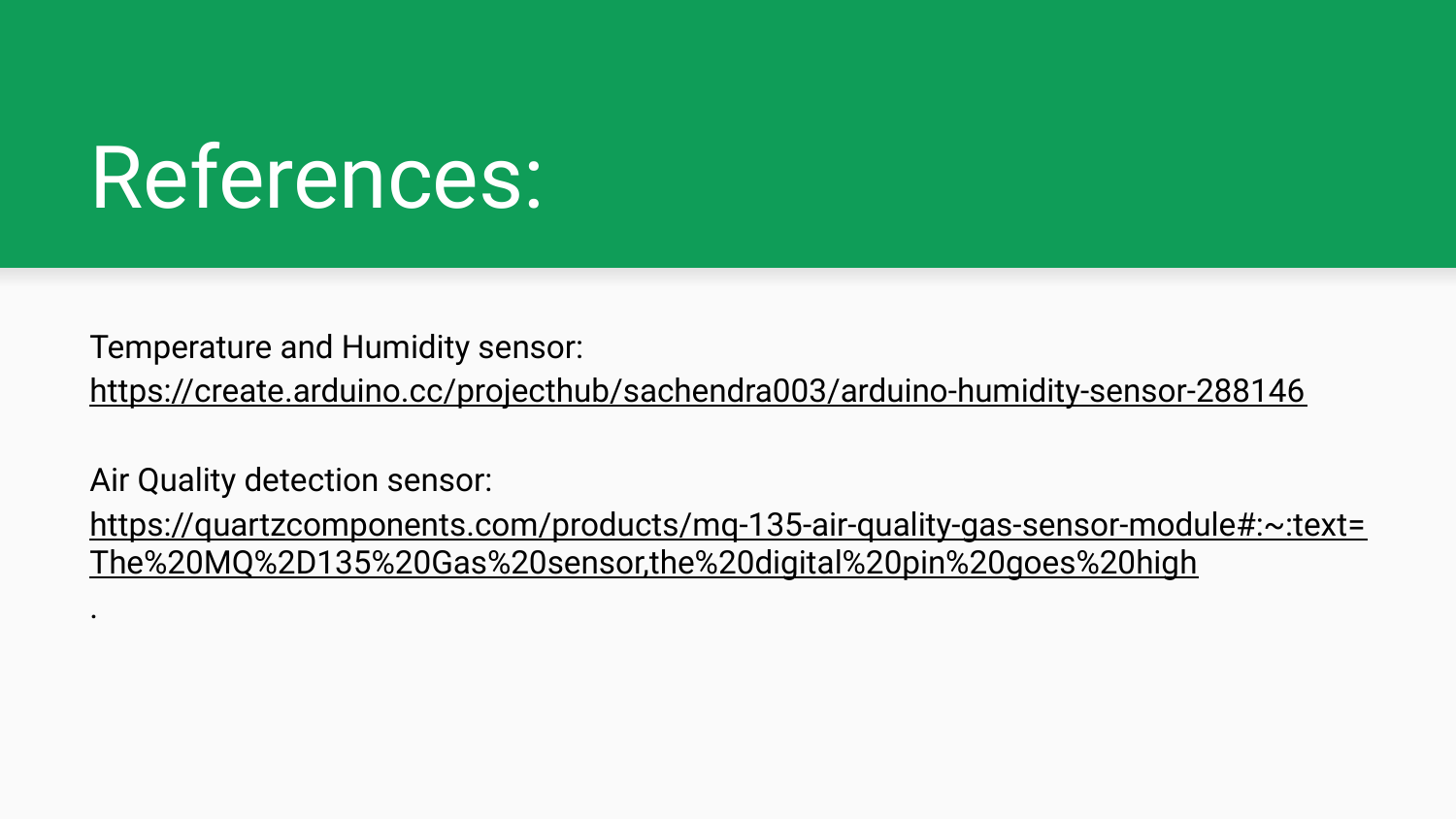

# References:
Temperature and Humidity sensor:
https://create.arduino.cc/projecthub/sachendra003/arduino-humidity-sensor-288146

Air Quality detection sensor:
https://quartzcomponents.com/products/mq-135-air-quality-gas-sensor-module#:~:text=The%20MQ%2D135%20Gas%20sensor,the%20digital%20pin%20goes%20high.